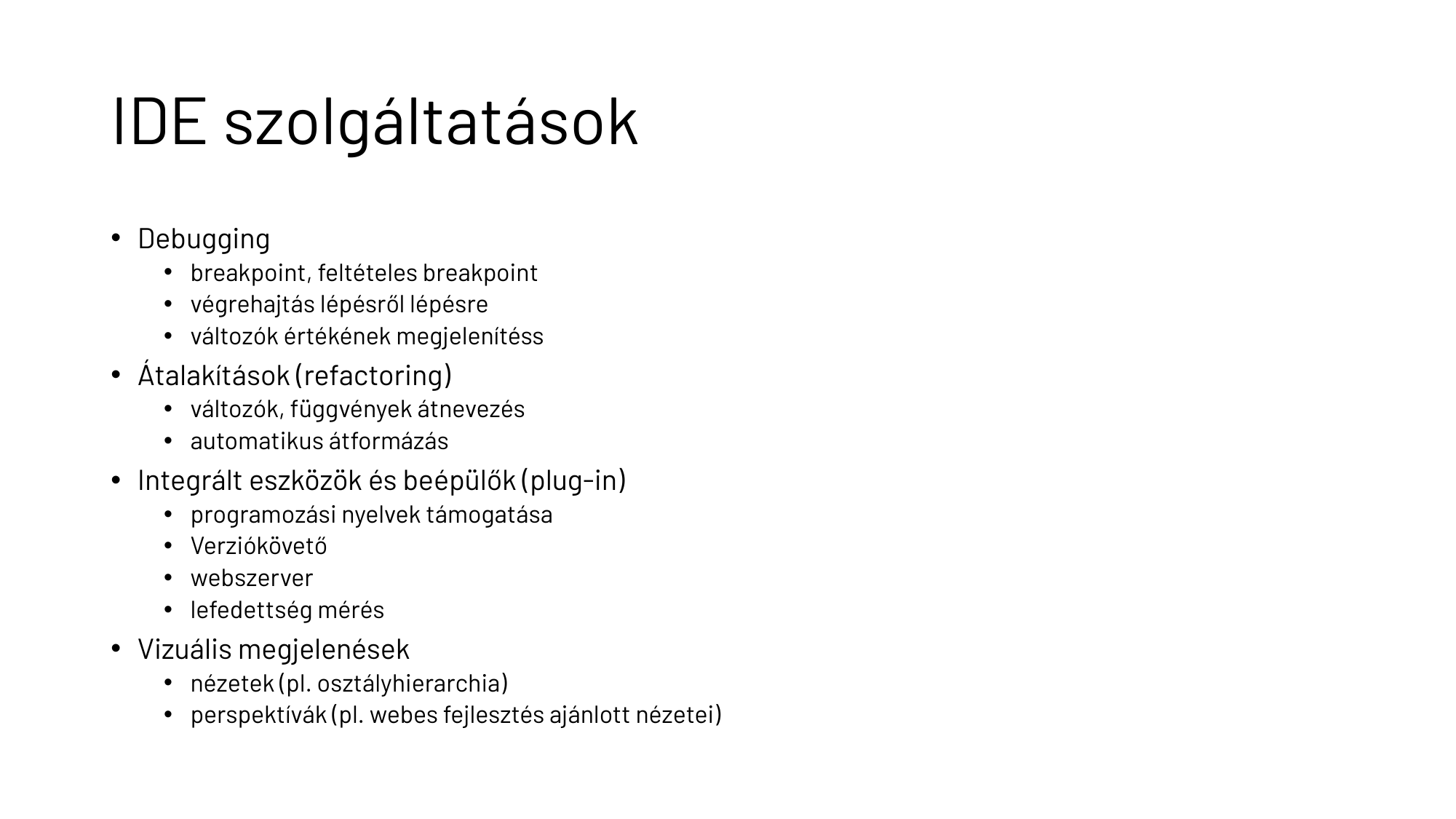

# IDE szolgáltatások
Debugging
breakpoint, feltételes breakpoint
végrehajtás lépésről lépésre
változók értékének megjelenítéss
Átalakítások (refactoring)
változók, függvények átnevezés
automatikus átformázás
Integrált eszközök és beépülők (plug-in)
programozási nyelvek támogatása
Verziókövető
webszerver
lefedettség mérés
Vizuális megjelenések
nézetek (pl. osztályhierarchia)
perspektívák (pl. webes fejlesztés ajánlott nézetei)